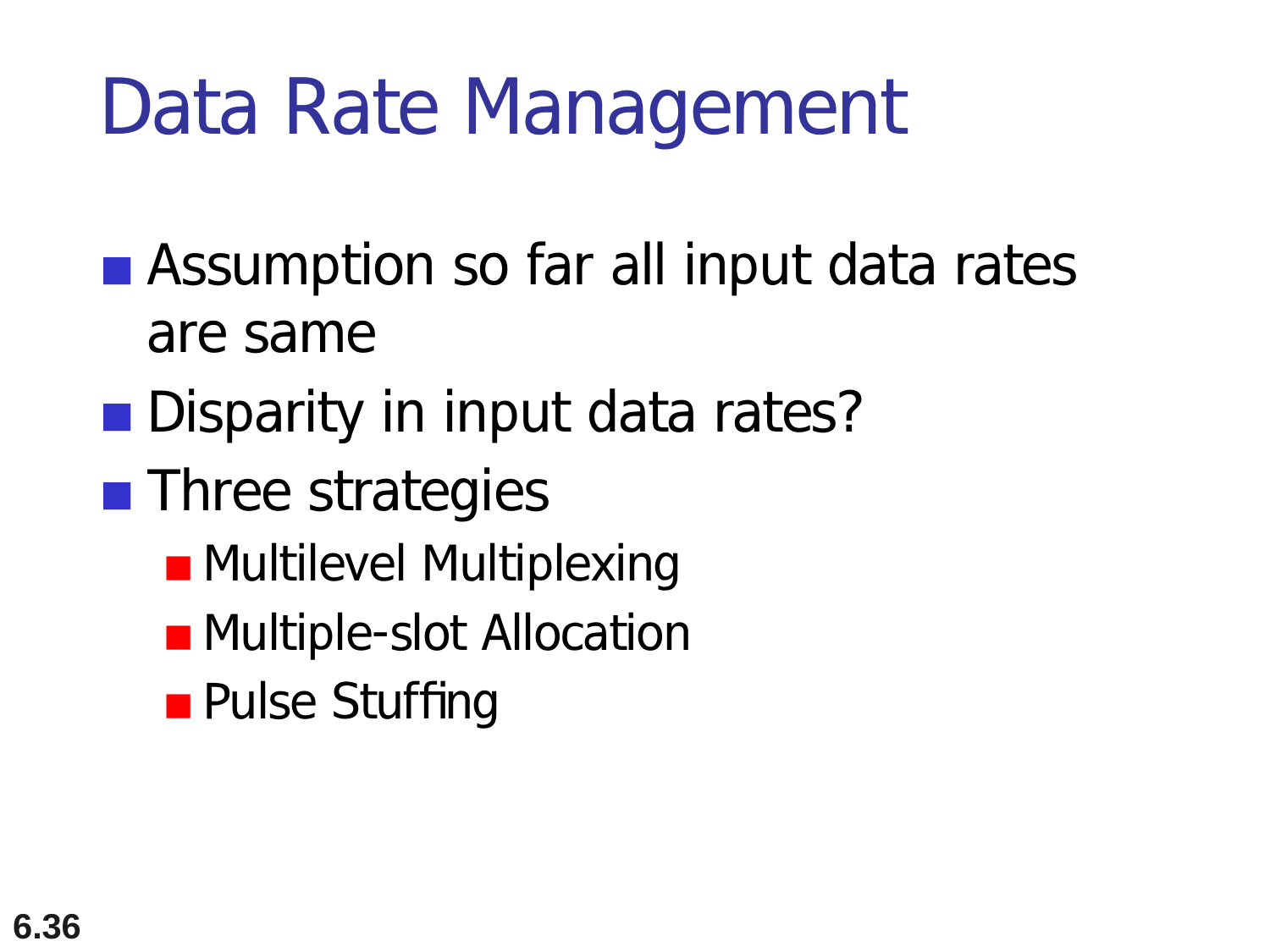

# Data Rate Management
Assumption so far all input data rates are same
Disparity in input data rates?
Three strategies
Multilevel Multiplexing
Multiple-slot Allocation
Pulse Stuffing

6.36